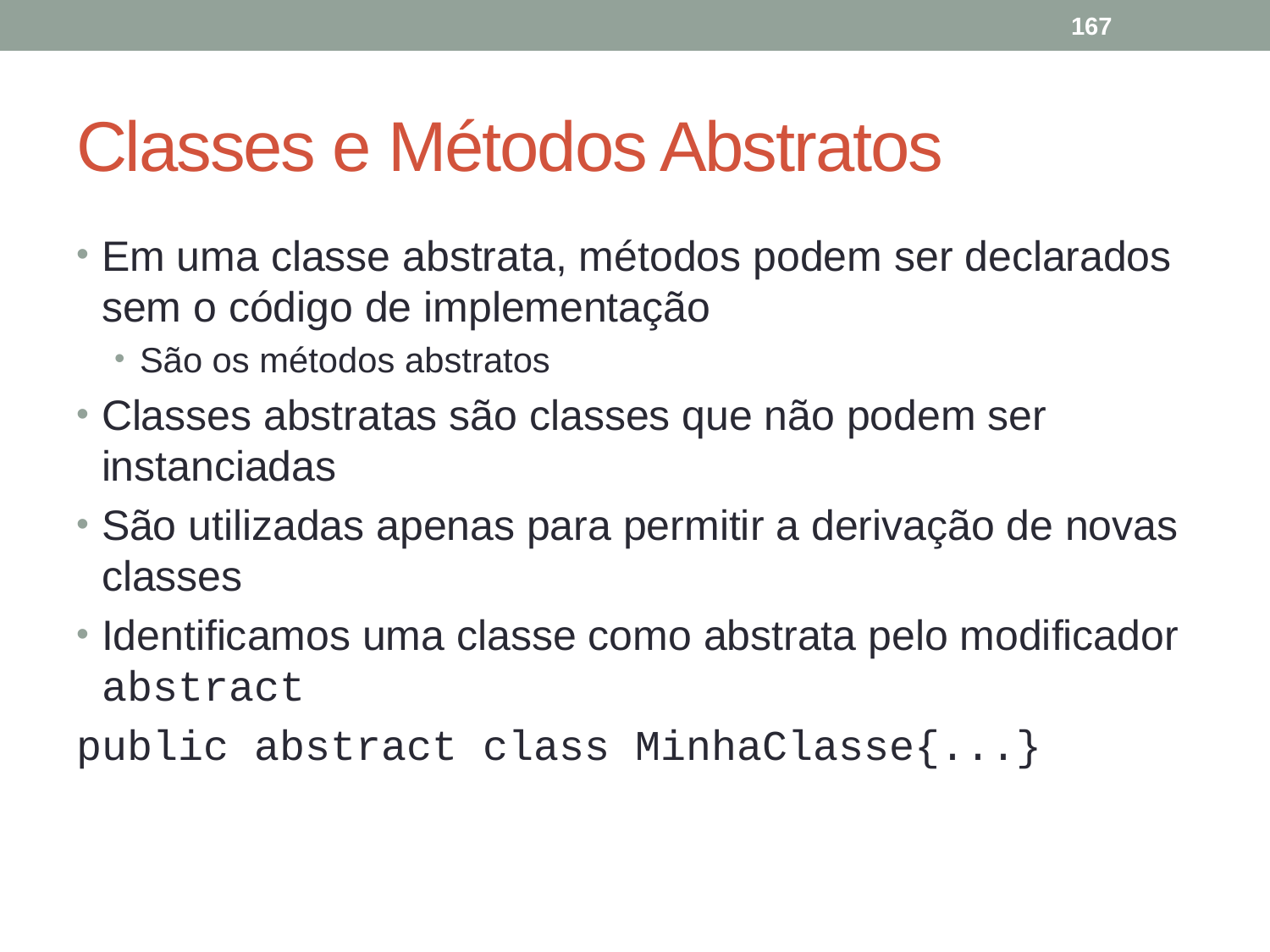

167
# Classes e Métodos Abstratos
Em uma classe abstrata, métodos podem ser declarados sem o código de implementação
São os métodos abstratos
Classes abstratas são classes que não podem ser instanciadas
São utilizadas apenas para permitir a derivação de novas classes
Identificamos uma classe como abstrata pelo modificador abstract
public abstract class MinhaClasse{...}